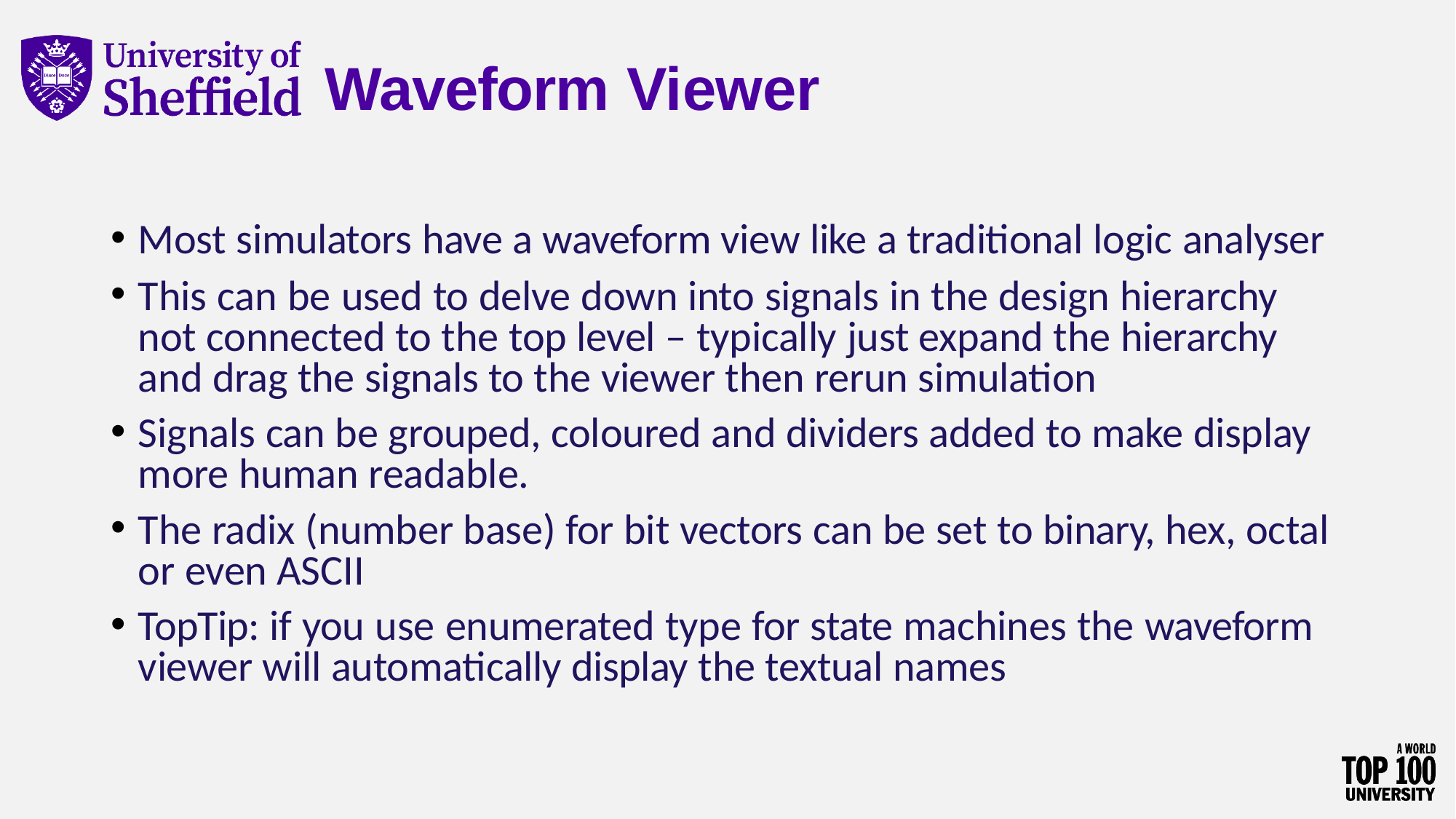

# Waveform Viewer
Most simulators have a waveform view like a traditional logic analyser
This can be used to delve down into signals in the design hierarchy  not connected to the top level – typically just expand the hierarchy  and drag the signals to the viewer then rerun simulation
Signals can be grouped, coloured and dividers added to make display  more human readable.
The radix (number base) for bit vectors can be set to binary, hex, octal  or even ASCII
TopTip: if you use enumerated type for state machines the waveform  viewer will automatically display the textual names